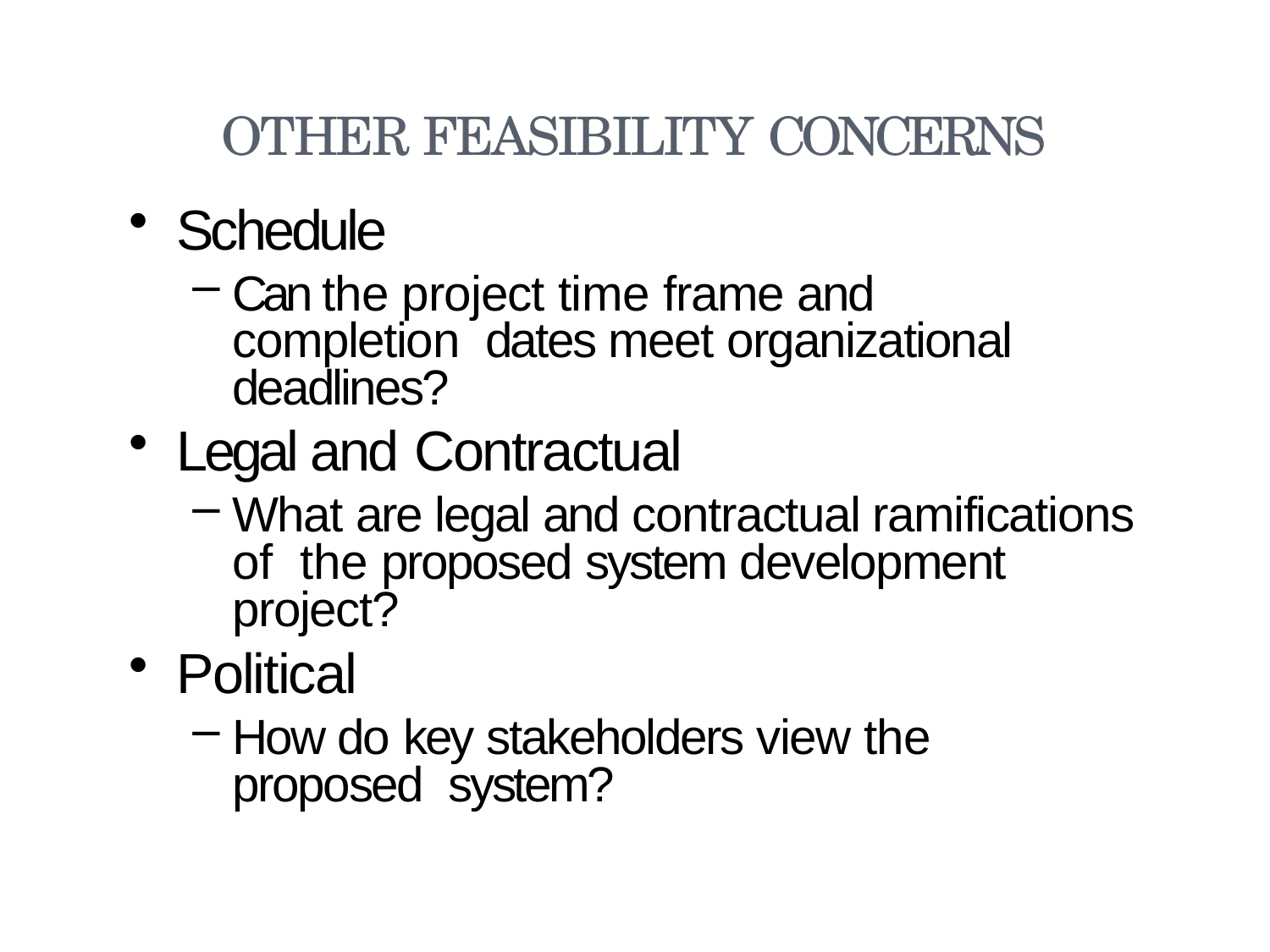

# Other Feasibility Concerns
Schedule
Can the project time frame and completion  dates meet organizational deadlines?
Legal and Contractual
What are legal and contractual ramifications of  the proposed system development project?
Political
How do key stakeholders view the proposed  system?